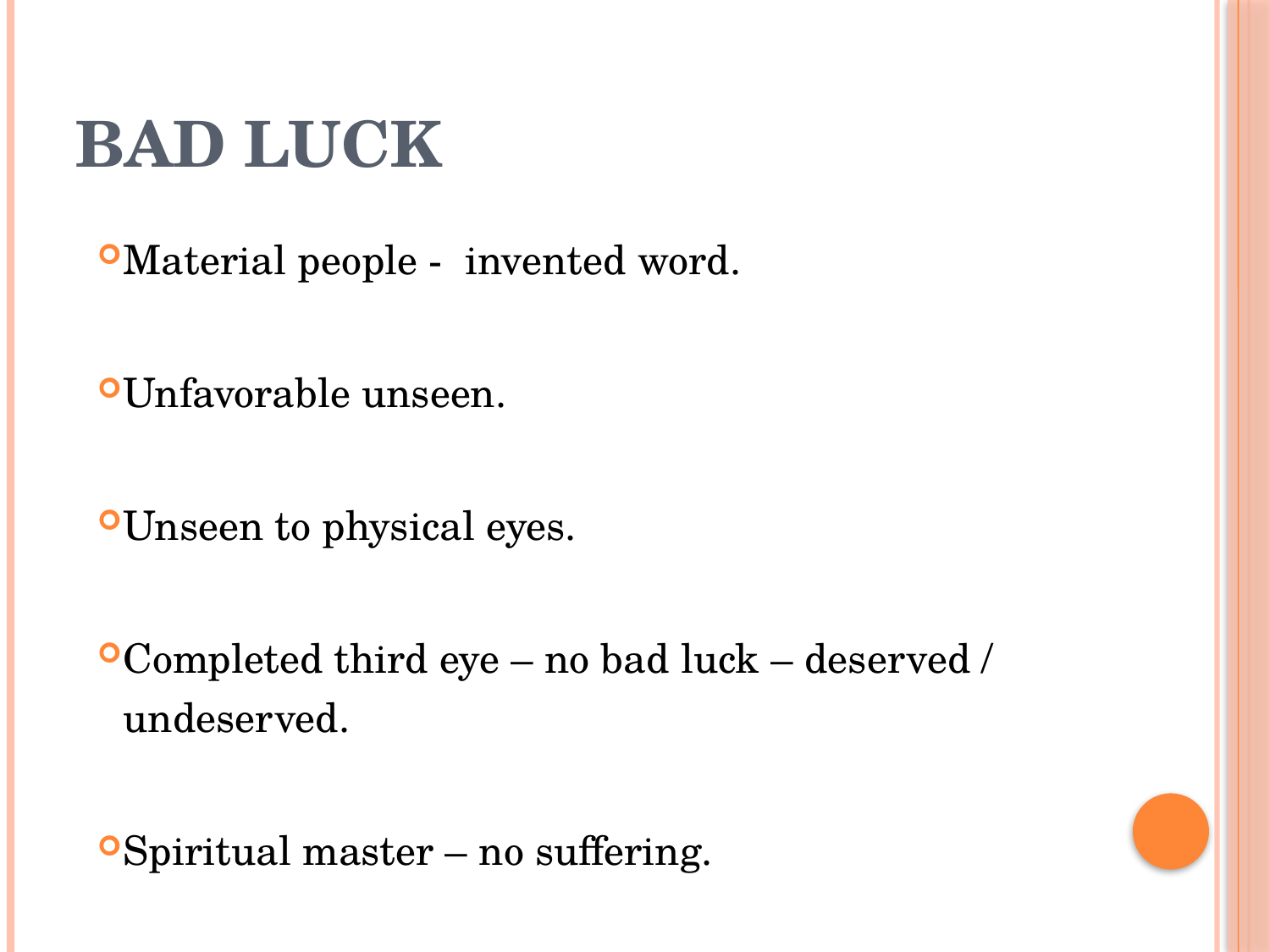

# BAD LUCK
Material people -  invented word.

Unfavorable unseen.

Unseen to physical eyes.

Completed third eye – no bad luck – deserved / undeserved.

Spiritual master – no suffering.